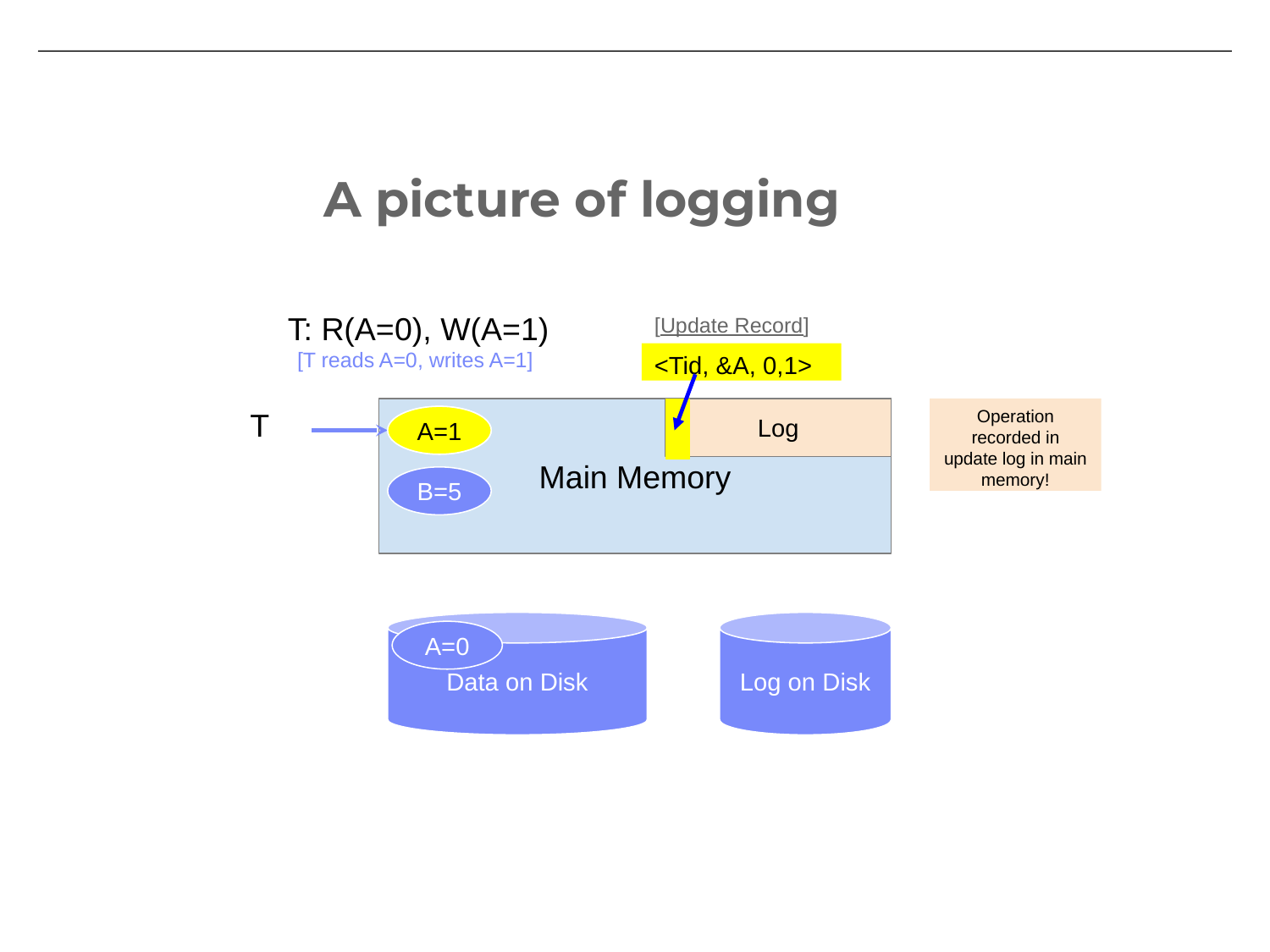

A picture of logging
T: R(A=0), W(A=1)
[T reads A=0, writes A=1]
[Update Record]
<Tid, &A, 0,1>
Operation recorded in update log in main memory!
Main Memory
T
Log

A=0
A=1
B=5
Data on Disk
Log on Disk
A=0